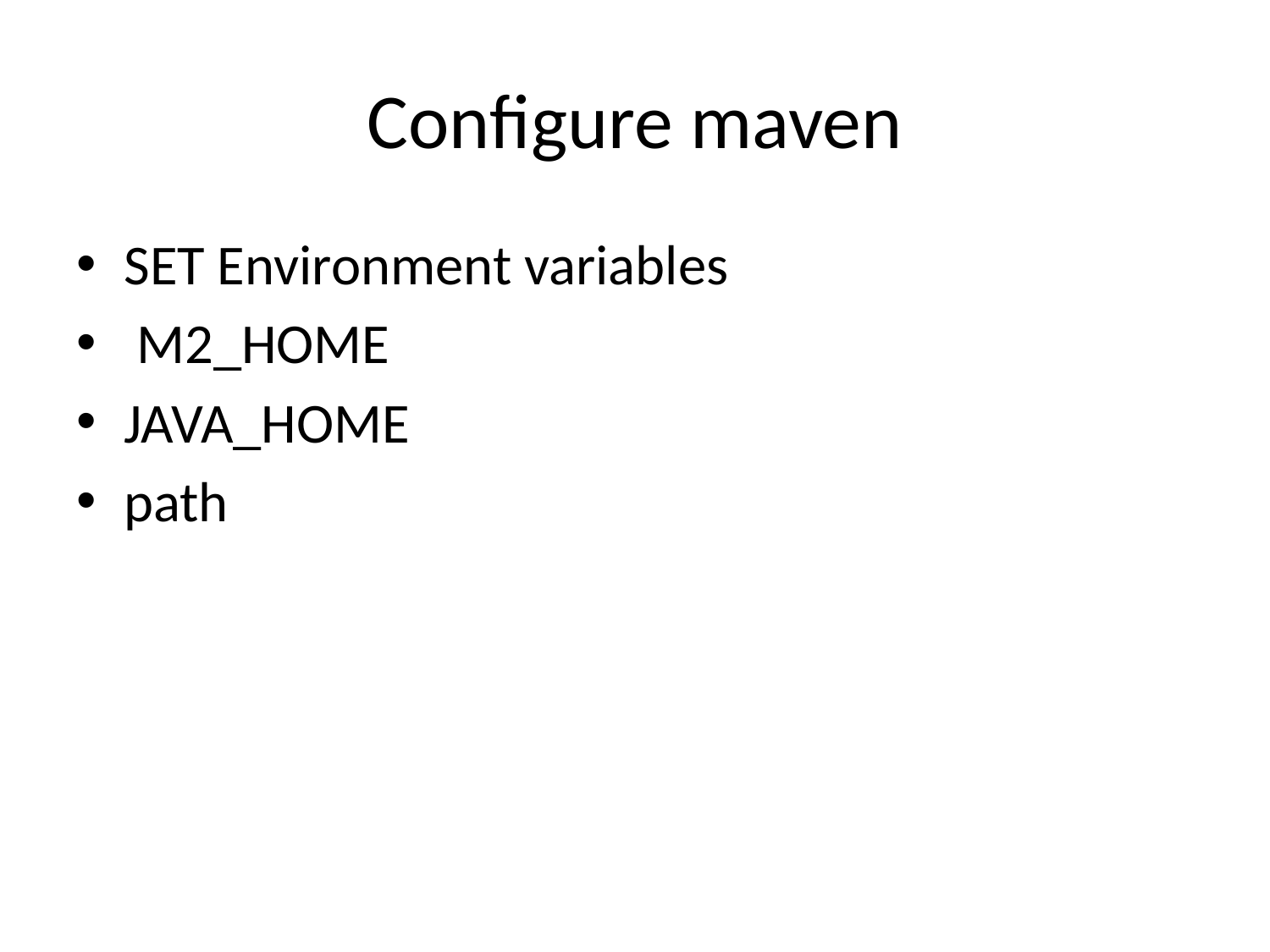

# Configure maven
SET Environment variables
 M2_HOME
JAVA_HOME
path